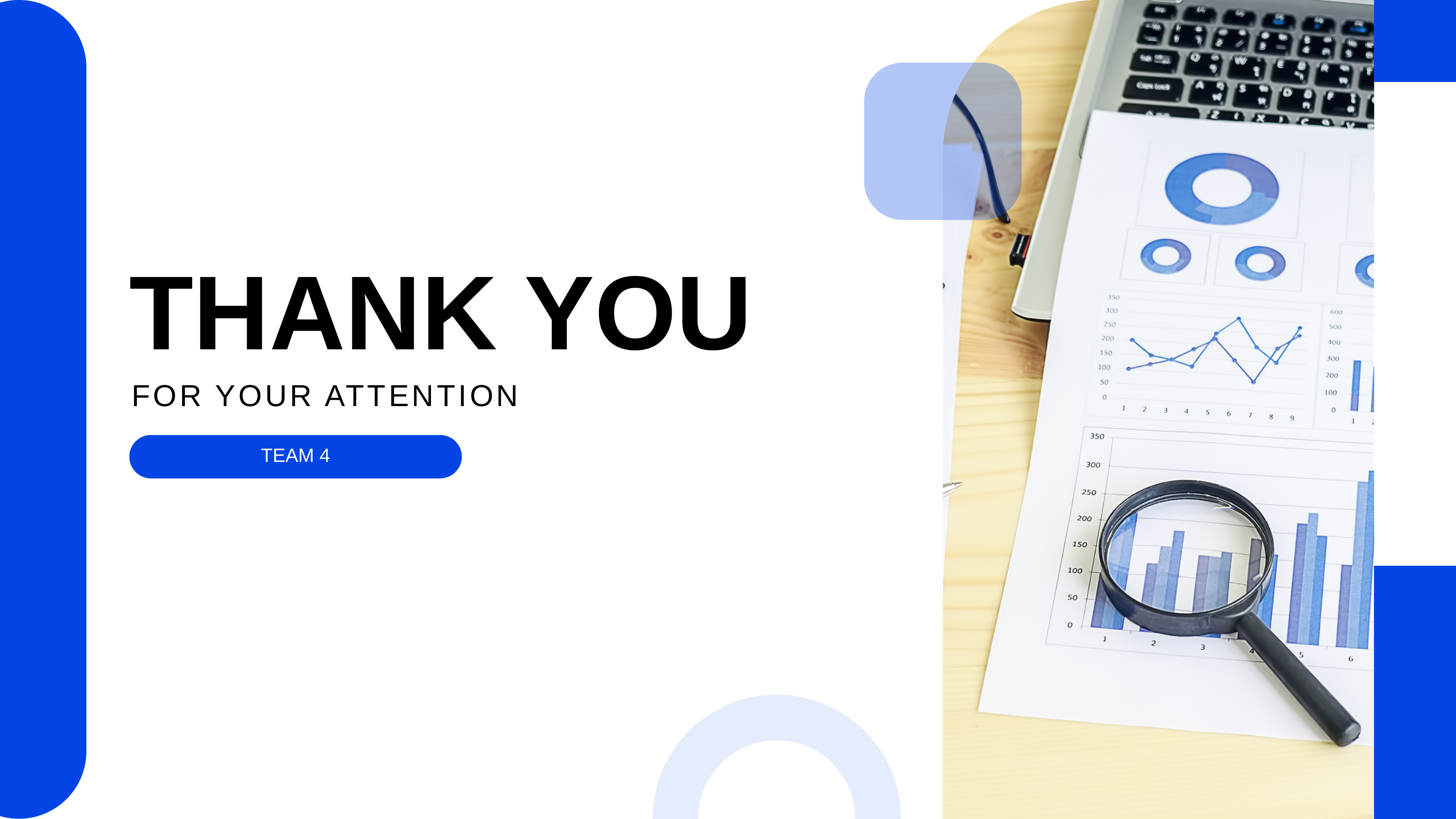

THANK YOU
FOR YOUR ATTENTION

TEAM 4